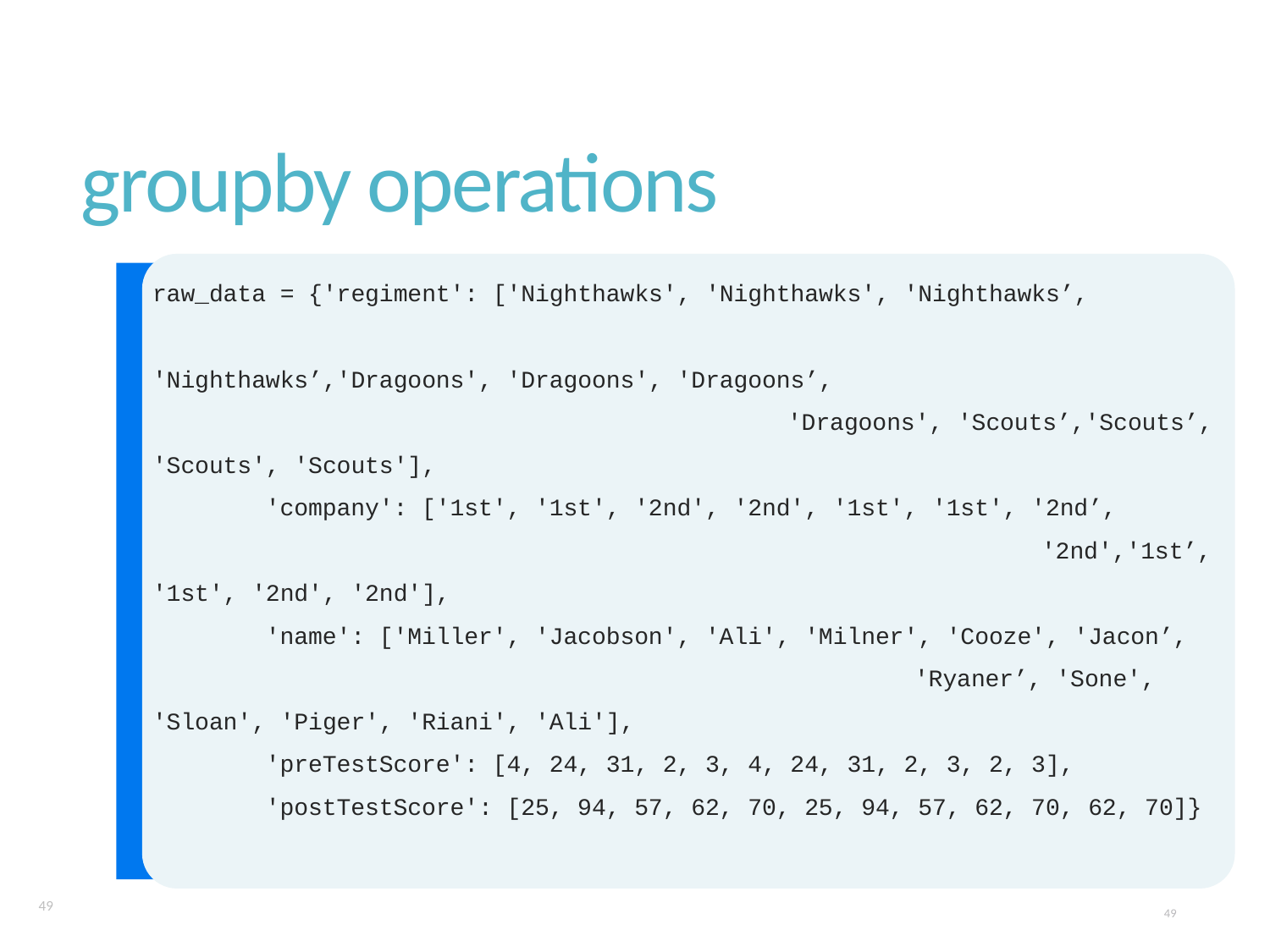

# groupby operations
raw_data = {'regiment': ['Nighthawks', 'Nighthawks', 'Nighthawks’, 								'Nighthawks’,'Dragoons', 'Dragoons', 'Dragoons’, 								'Dragoons', 'Scouts’,'Scouts’, 'Scouts', 'Scouts'],
        'company': ['1st', '1st', '2nd', '2nd', '1st', '1st', '2nd’, 								'2nd','1st’, '1st', '2nd', '2nd'],
        'name': ['Miller', 'Jacobson', 'Ali', 'Milner', 'Cooze', 'Jacon’, 						'Ryaner’, 'Sone', 'Sloan', 'Piger', 'Riani', 'Ali'],
        'preTestScore': [4, 24, 31, 2, 3, 4, 24, 31, 2, 3, 2, 3],
        'postTestScore': [25, 94, 57, 62, 70, 25, 94, 57, 62, 70, 62, 70]}